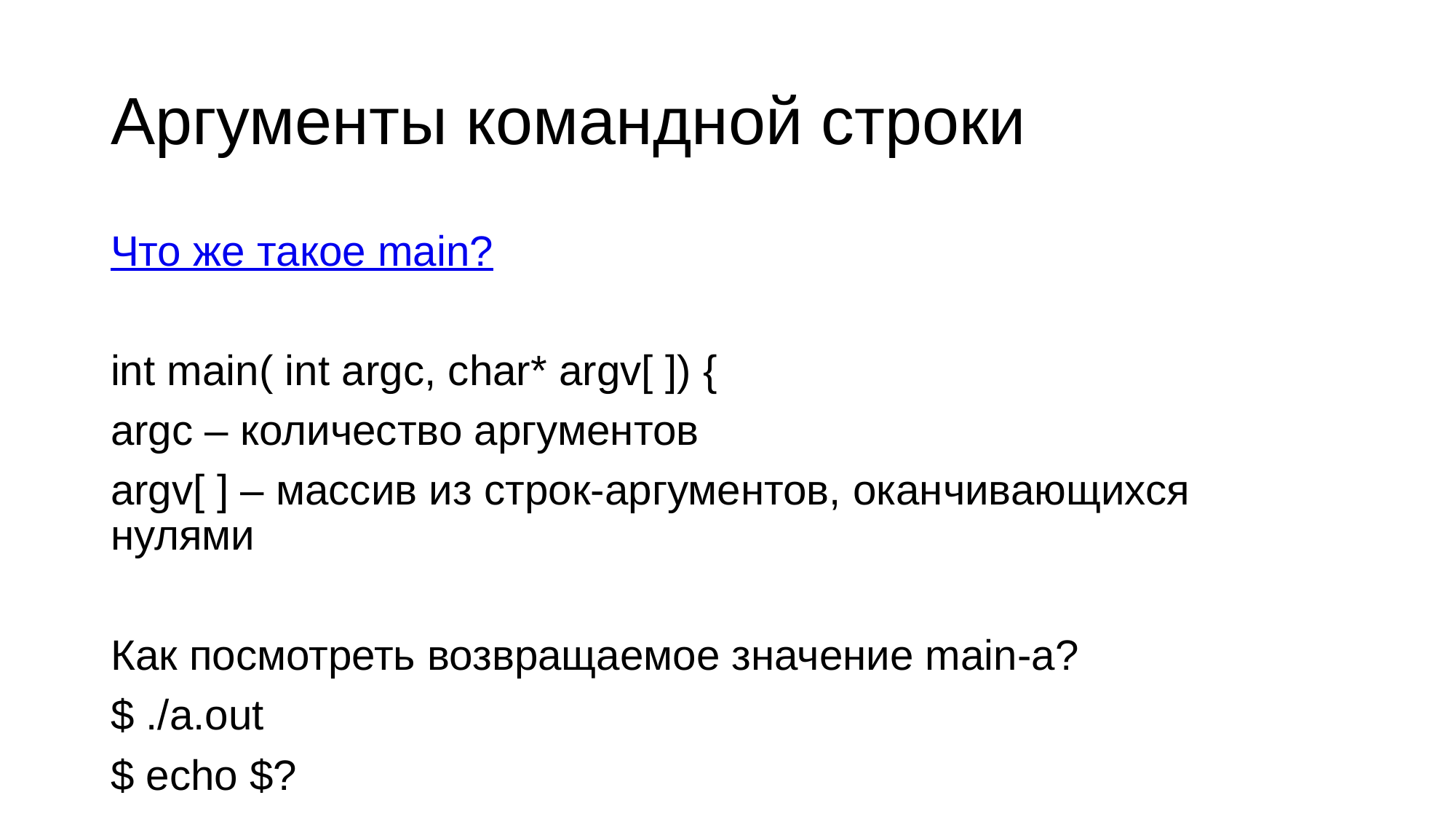

Аргументы командной строки
Что же такое main?

int main( int argc, char* argv[ ]) {
argc – количество аргументов
argv[ ] – массив из строк-аргументов, оканчивающихся нулями

Как посмотреть возвращаемое значение main-а?
$ ./a.out
$ echo $?